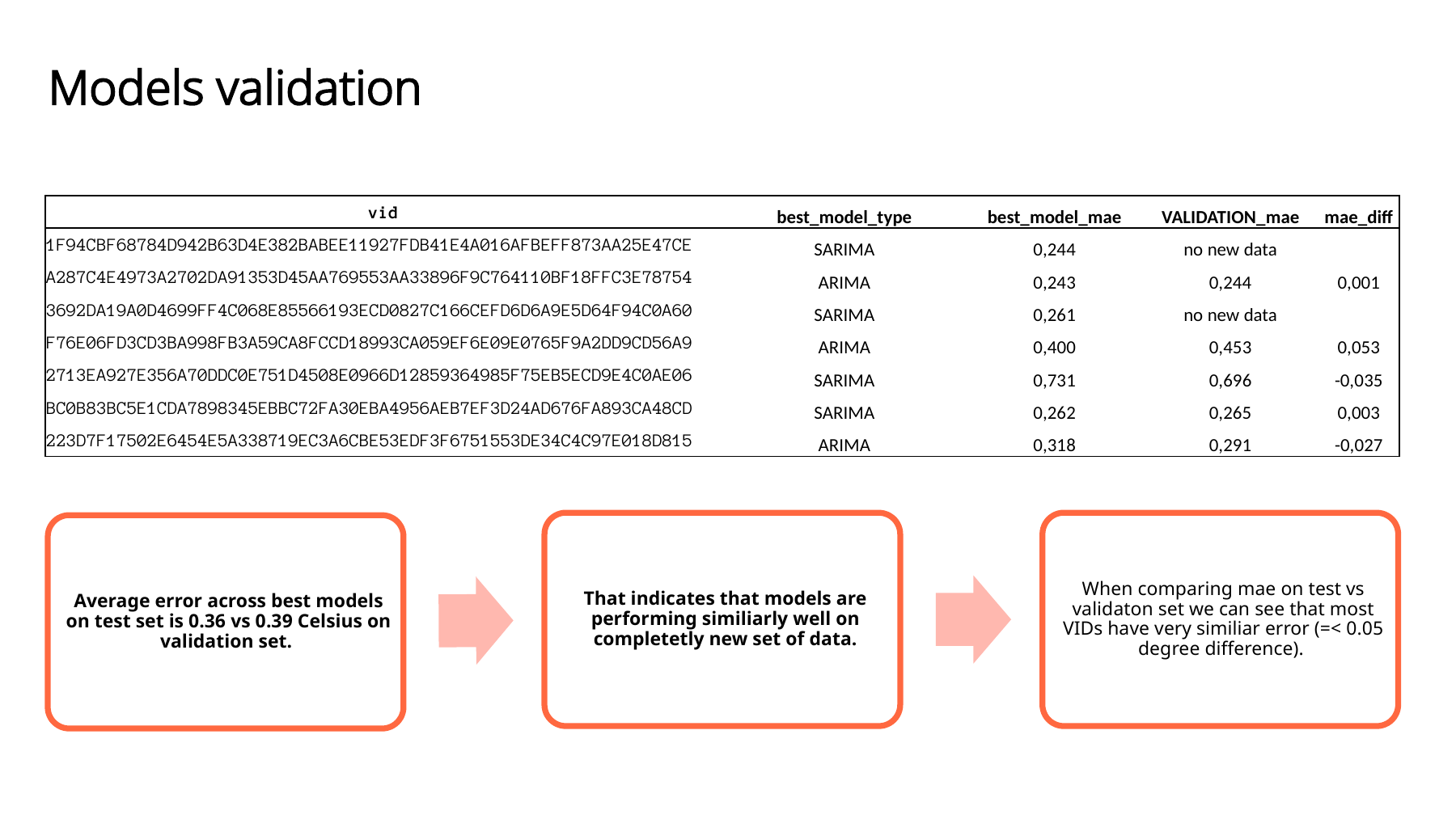

# Models validation
| vid | best\_model\_type | best\_model\_mae | VALIDATION\_mae | mae\_diff |
| --- | --- | --- | --- | --- |
| 1F94CBF68784D942B63D4E382BABEE11927FDB41E4A016AFBEFF873AA25E47CE | SARIMA | 0,244 | no new data |  |
| A287C4E4973A2702DA91353D45AA769553AA33896F9C764110BF18FFC3E78754 | ARIMA | 0,243 | 0,244 | 0,001 |
| 3692DA19A0D4699FF4C068E85566193ECD0827C166CEFD6D6A9E5D64F94C0A60 | SARIMA | 0,261 | no new data |  |
| F76E06FD3CD3BA998FB3A59CA8FCCD18993CA059EF6E09E0765F9A2DD9CD56A9 | ARIMA | 0,400 | 0,453 | 0,053 |
| 2713EA927E356A70DDC0E751D4508E0966D12859364985F75EB5ECD9E4C0AE06 | SARIMA | 0,731 | 0,696 | -0,035 |
| BC0B83BC5E1CDA7898345EBBC72FA30EBA4956AEB7EF3D24AD676FA893CA48CD | SARIMA | 0,262 | 0,265 | 0,003 |
| 223D7F17502E6454E5A338719EC3A6CBE53EDF3F6751553DE34C4C97E018D815 | ARIMA | 0,318 | 0,291 | -0,027 |
Average error across best models on test set is 0.36 vs 0.39 Celsius on validation set.

That indicates that models are performing similiarly well on completetly new set of data.

When comparing mae on test vs validaton set we can see that most VIDs have very similiar error (=< 0.05 degree difference).